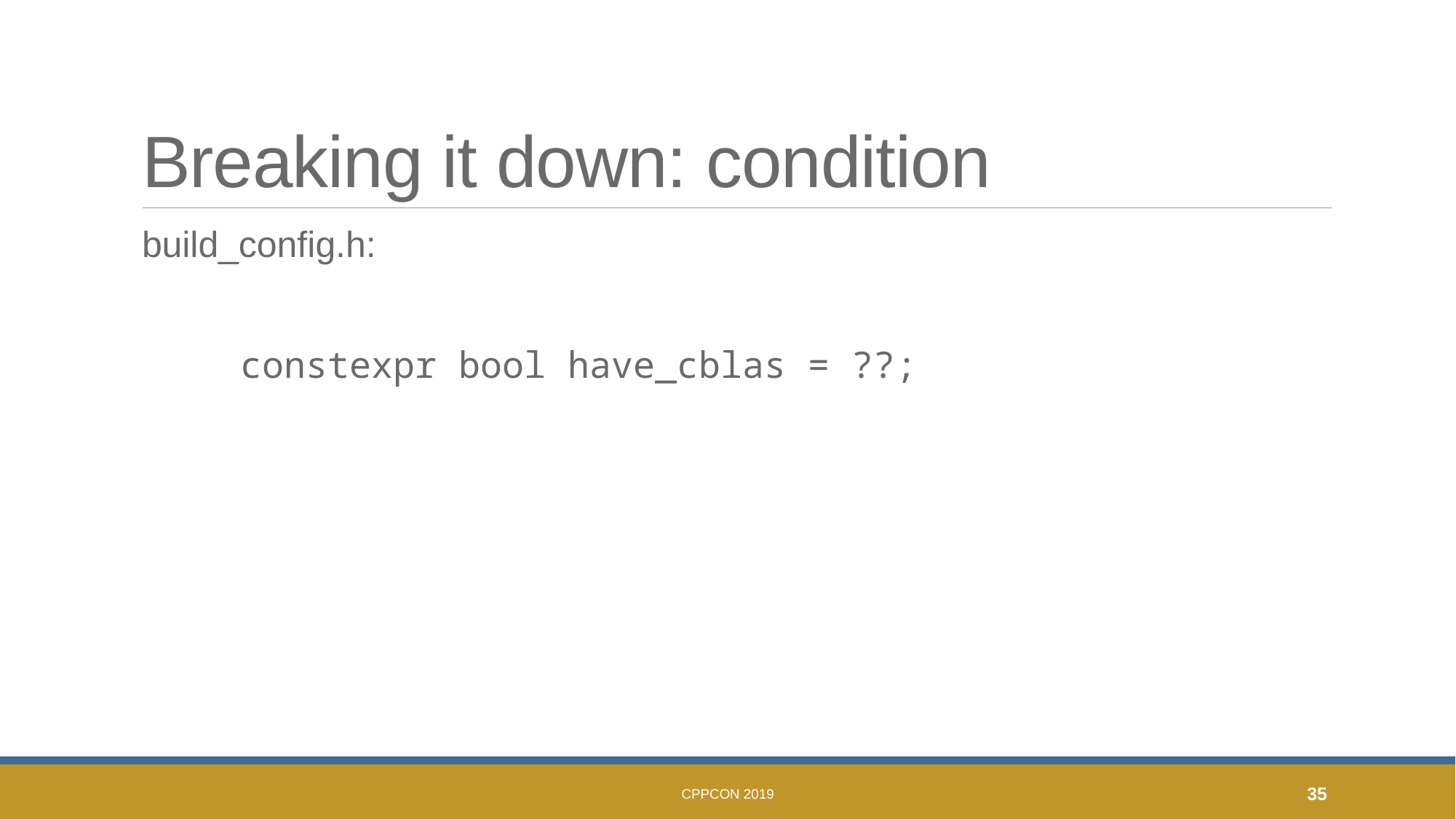

# Breaking it down: condition
build_config.h:

	constexpr bool have_cblas = ??;
CppCon 2019
35